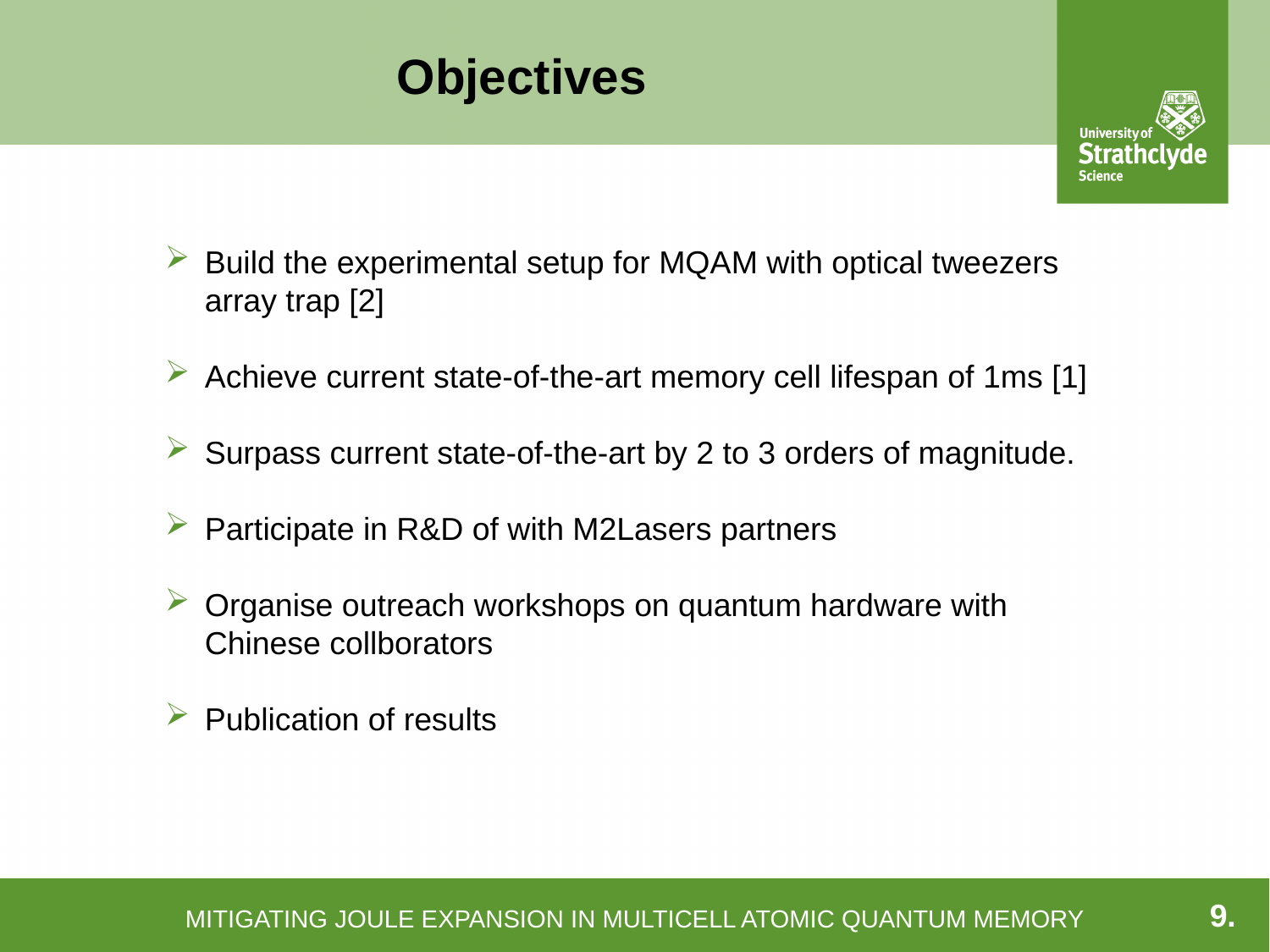

# Objectives
Build the experimental setup for MQAM with optical tweezers array trap [2]

Achieve current state-of-the-art memory cell lifespan of 1ms [1]

Surpass current state-of-the-art by 2 to 3 orders of magnitude.
Participate in R&D of with M2Lasers partners
Organise outreach workshops on quantum hardware with Chinese collborators

Publication of results
MITIGATING JOULE EXPANSION IN MULTICELL ATOMIC QUANTUM MEMORY

9.